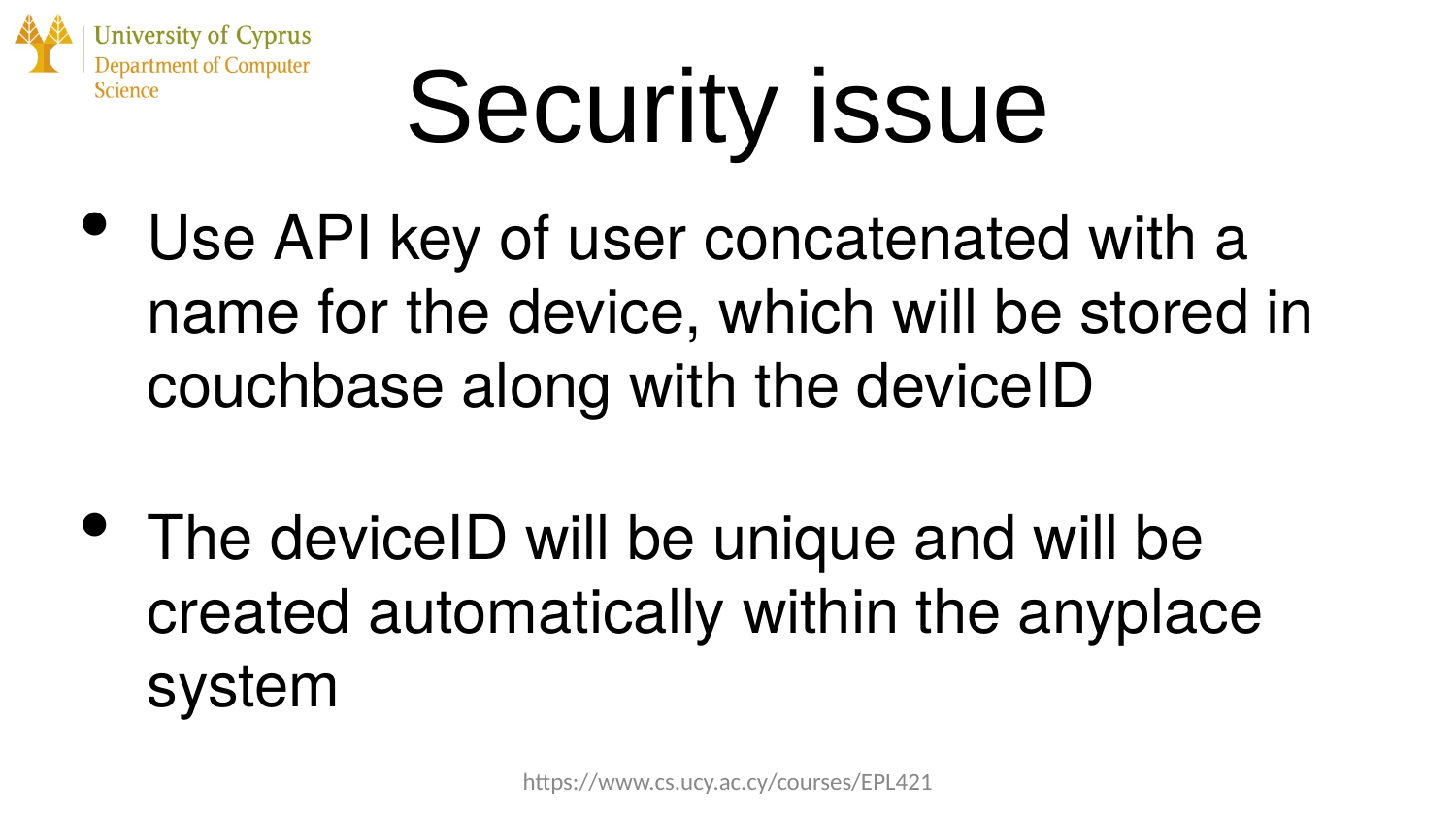

# Security issue
Use API key of user concatenated with a name for the device, which will be stored in couchbase along with the deviceID
The deviceID will be unique and will be created automatically within the anyplace system
https://www.cs.ucy.ac.cy/courses/EPL421
66